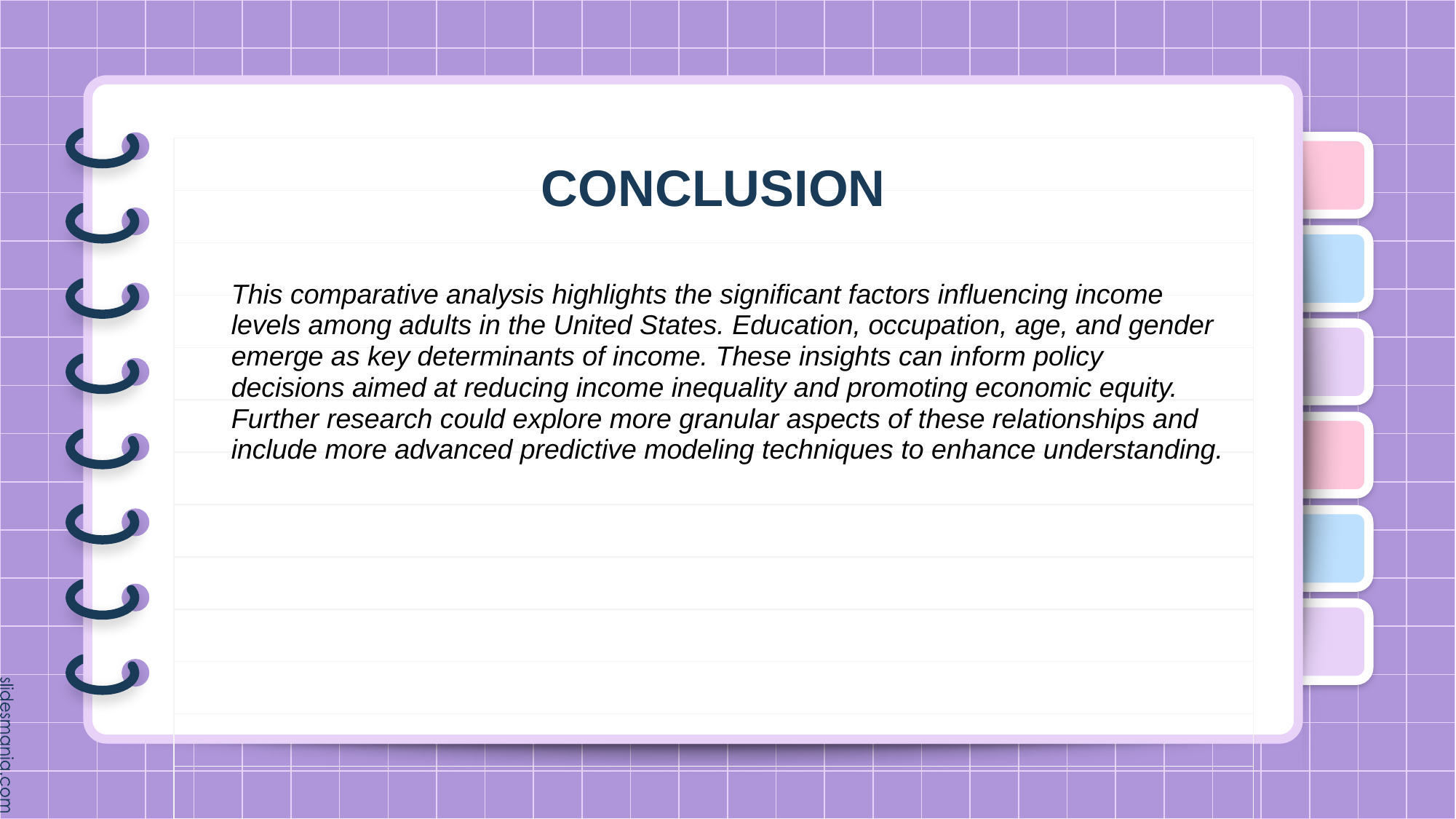

# CONCLUSION
This comparative analysis highlights the significant factors influencing income levels among adults in the United States. Education, occupation, age, and gender emerge as key determinants of income. These insights can inform policy decisions aimed at reducing income inequality and promoting economic equity. Further research could explore more granular aspects of these relationships and include more advanced predictive modeling techniques to enhance understanding.